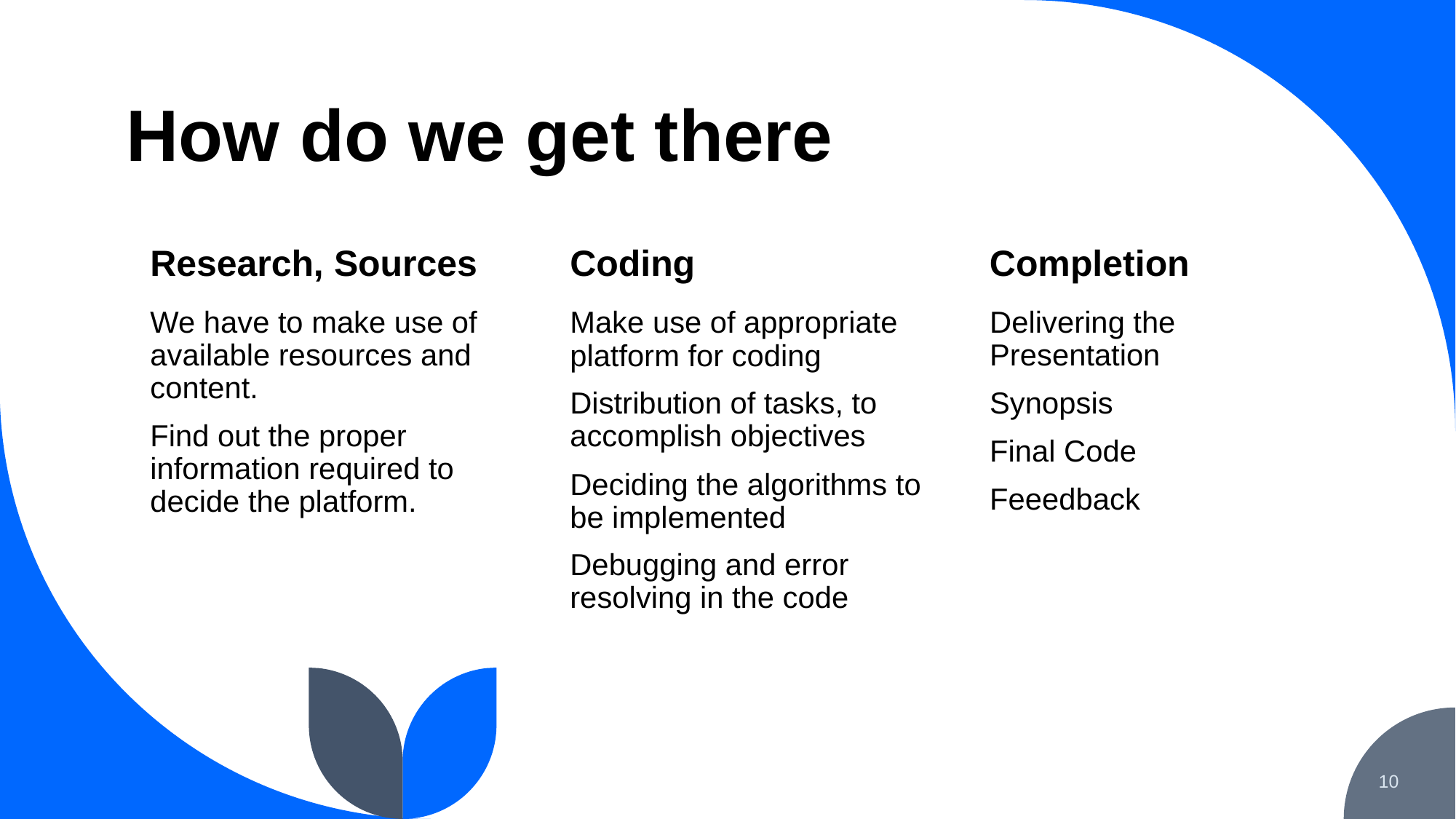

# How do we get there
Completion
Research, Sources
Coding

We have to make use of available resources and content.
Find out the proper information required to decide the platform.
Make use of appropriate platform for coding
Distribution of tasks, to accomplish objectives
Deciding the algorithms to be implemented
Debugging and error resolving in the code

Delivering the Presentation
Synopsis
Final Code
Feeedback

10